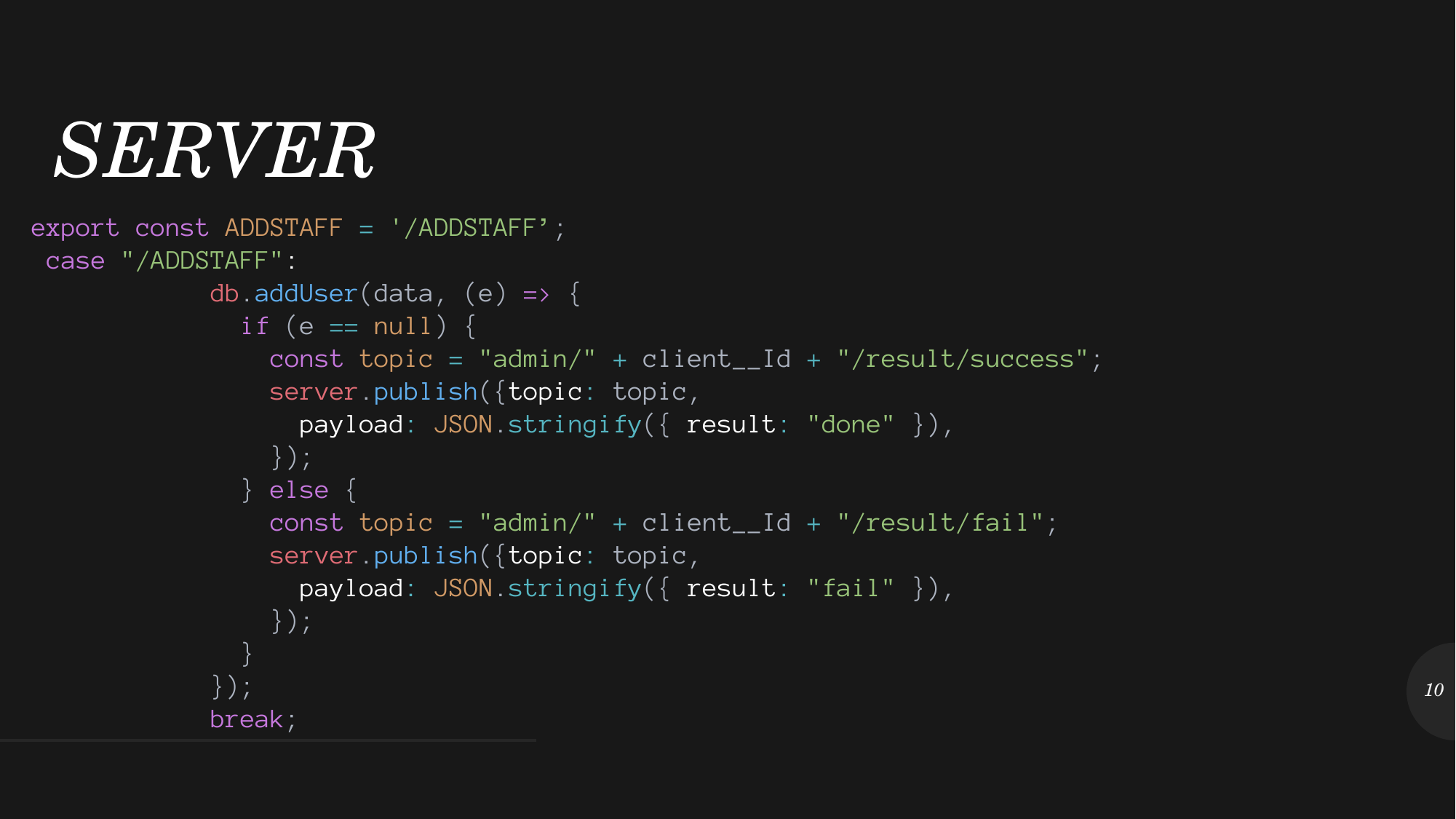

SERVER
export const ADDSTAFF = '/ADDSTAFF’;
 case "/ADDSTAFF":
            db.addUser(data, (e) => {
              if (e == null) {
                const topic = "admin/" + client__Id + "/result/success";
                server.publish({topic: topic,
                  payload: JSON.stringify({ result: "done" }),
                });
              } else {
                const topic = "admin/" + client__Id + "/result/fail";
                server.publish({topic: topic,
                  payload: JSON.stringify({ result: "fail" }),
                });
              }
            });
            break;

10